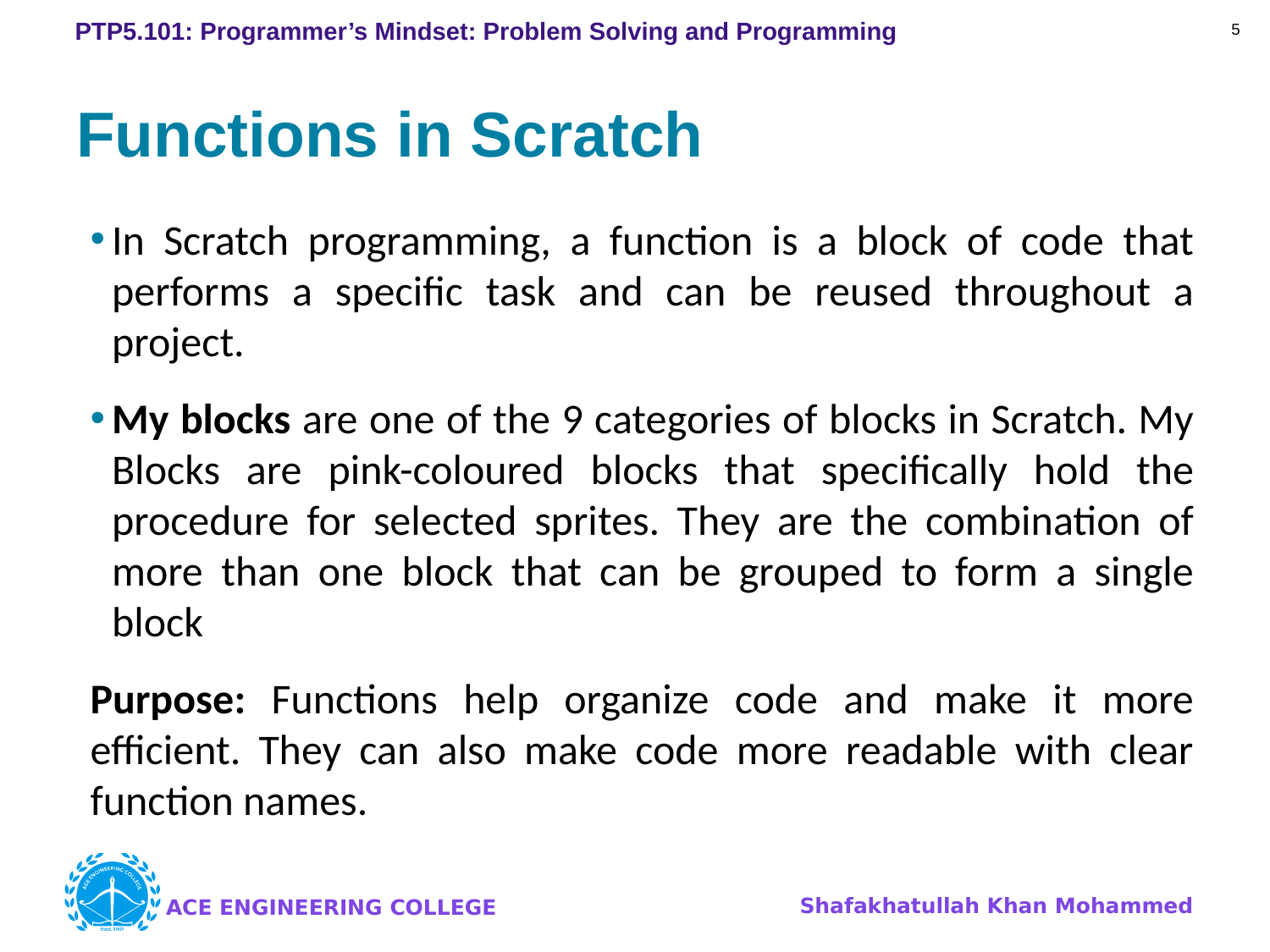

5
# Functions in Scratch
In Scratch programming, a function is a block of code that performs a specific task and can be reused throughout a project.
My blocks are one of the 9 categories of blocks in Scratch. My Blocks are pink-coloured blocks that specifically hold the procedure for selected sprites. They are the combination of more than one block that can be grouped to form a single block
Purpose: Functions help organize code and make it more efficient. They can also make code more readable with clear function names.